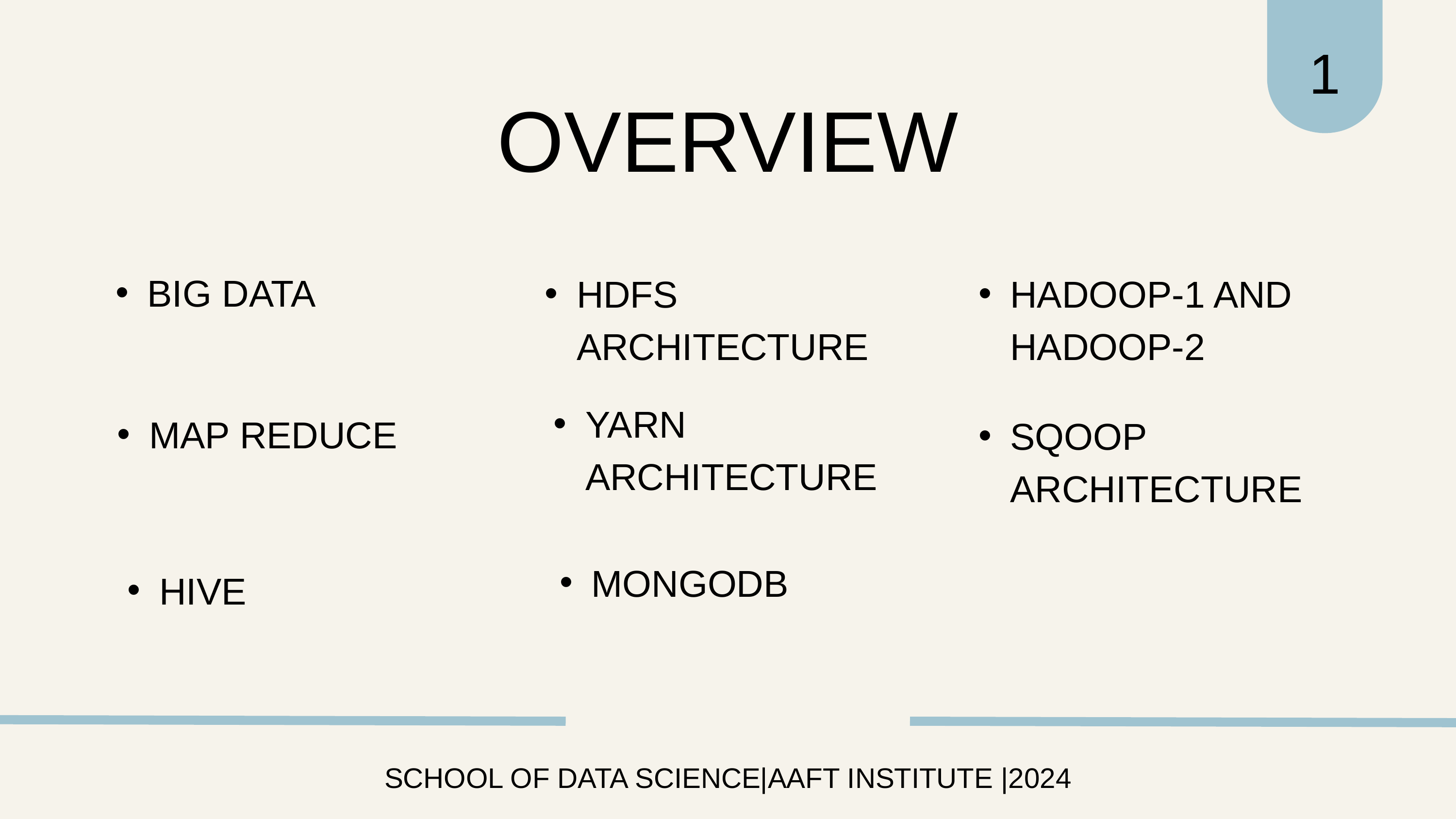

1
OVERVIEW
BIG DATA
HDFS ARCHITECTURE
HADOOP-1 AND HADOOP-2
YARN ARCHITECTURE
MAP REDUCE
SQOOP ARCHITECTURE
MONGODB
HIVE

SCHOOL OF DATA SCIENCE|AAFT INSTITUTE |2024